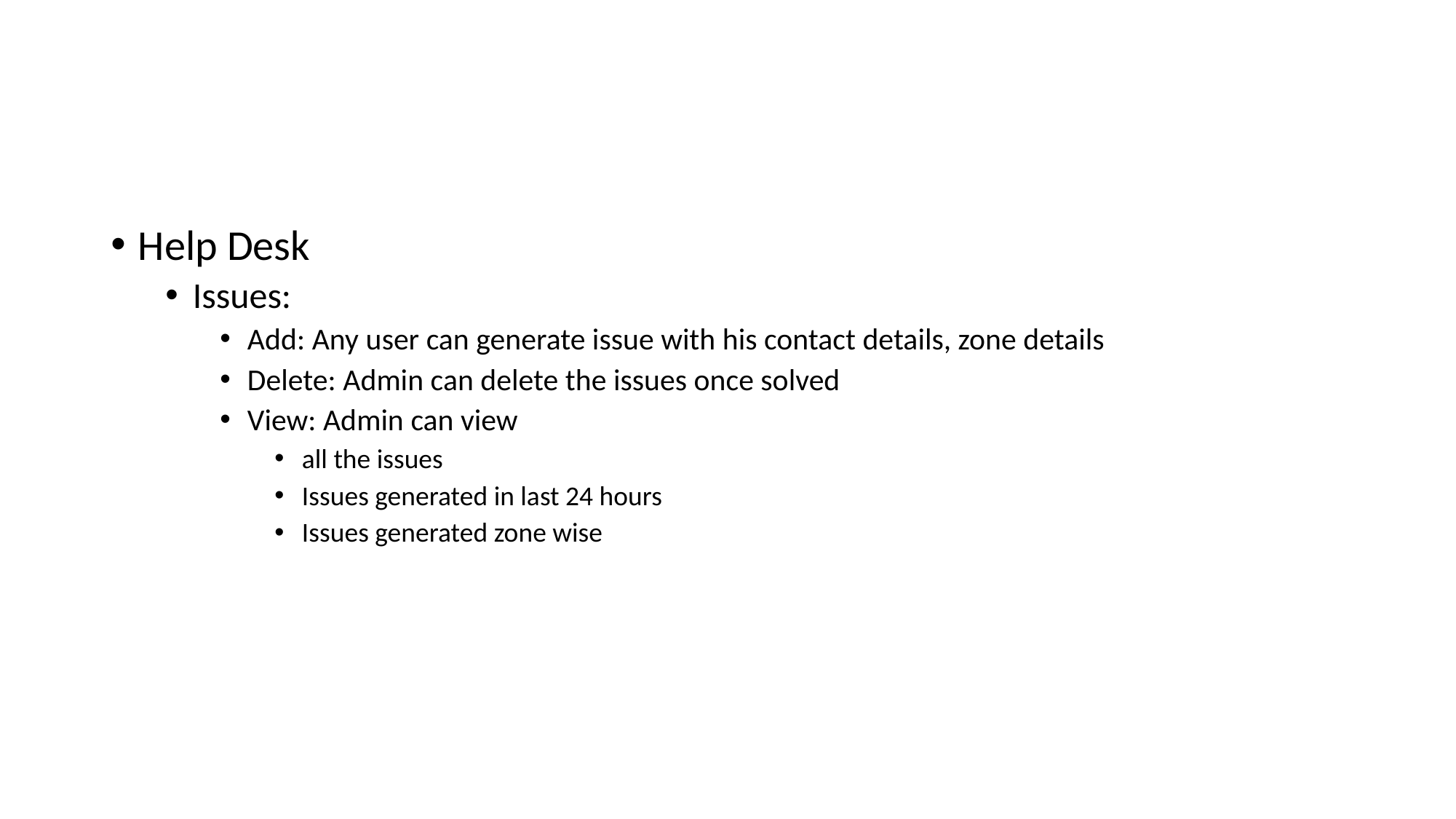

#
Help Desk
Issues:
Add: Any user can generate issue with his contact details, zone details
Delete: Admin can delete the issues once solved
View: Admin can view
all the issues
Issues generated in last 24 hours
Issues generated zone wise